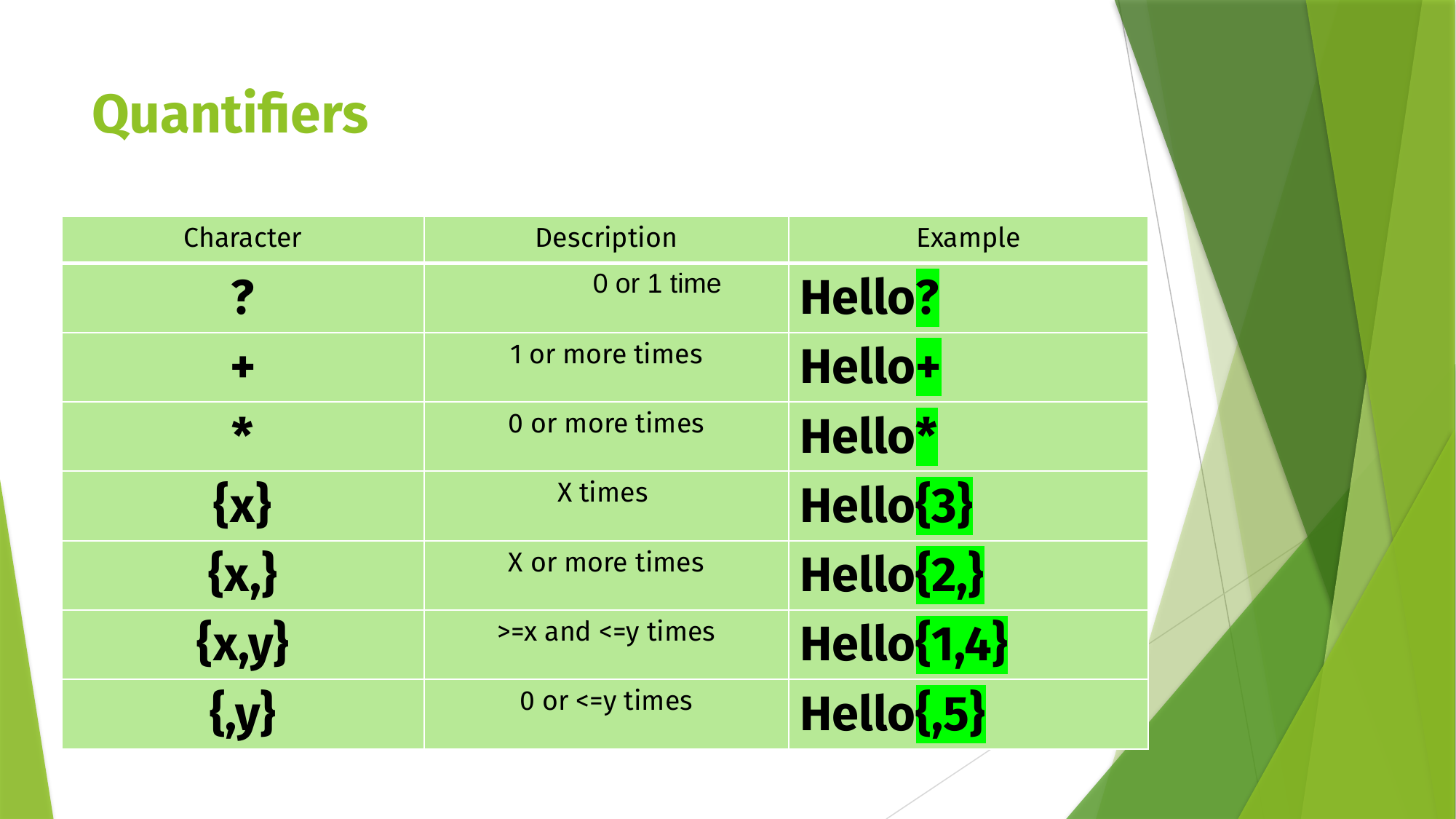

# Quantifiers
| Character | Description | Example |
| --- | --- | --- |
| ? | 0 or 1 time | Hello? |
| + | 1 or more times | Hello+ |
| \* | 0 or more times | Hello\* |
| {x} | X times | Hello{3} |
| {x,} | X or more times | Hello{2,} |
| {x,y} | >=x and <=y times | Hello{1,4} |
| {,y} | 0 or <=y times | Hello{,5} |